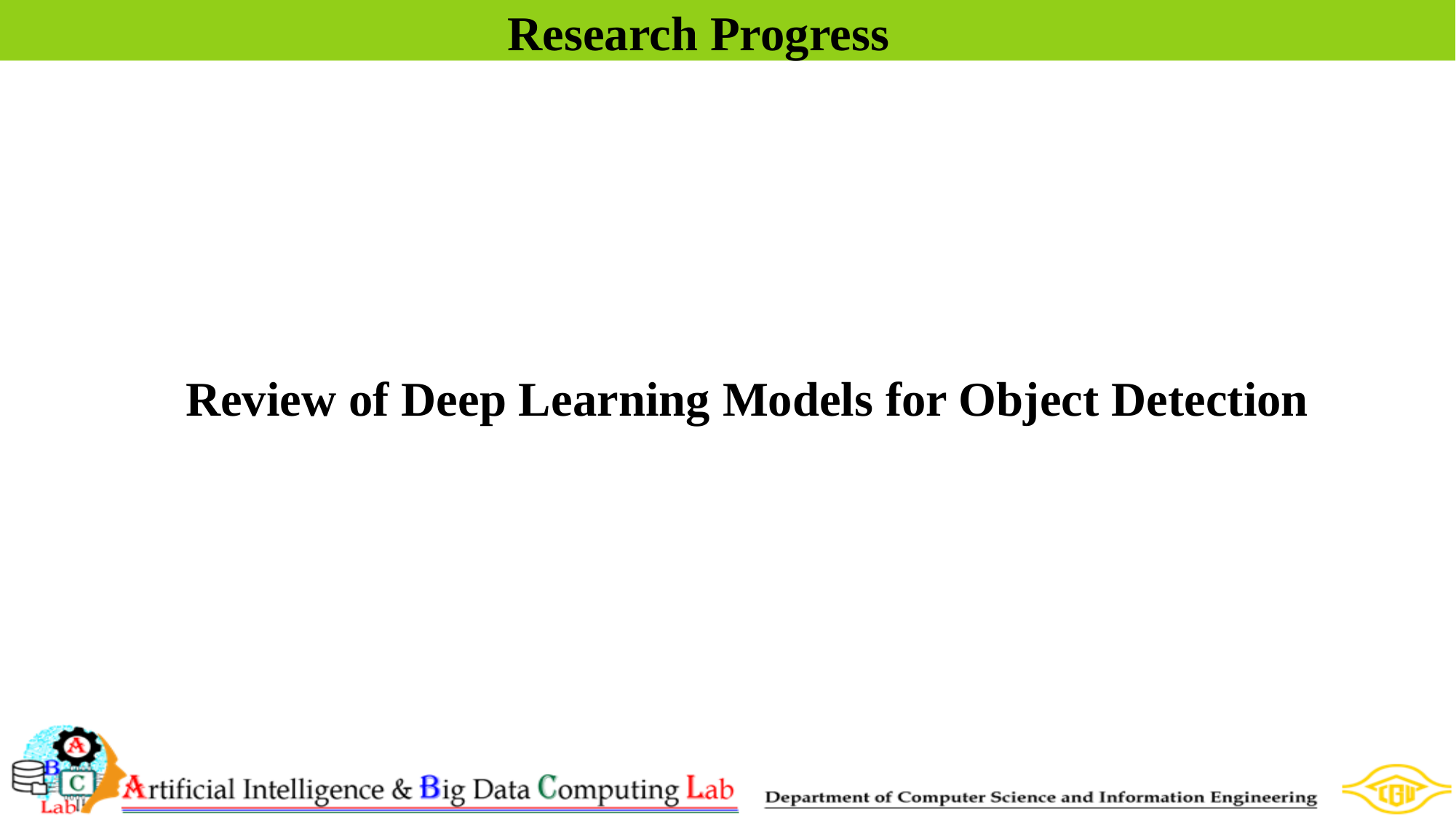

Research Progress
# Review of Deep Learning Models for Object Detection